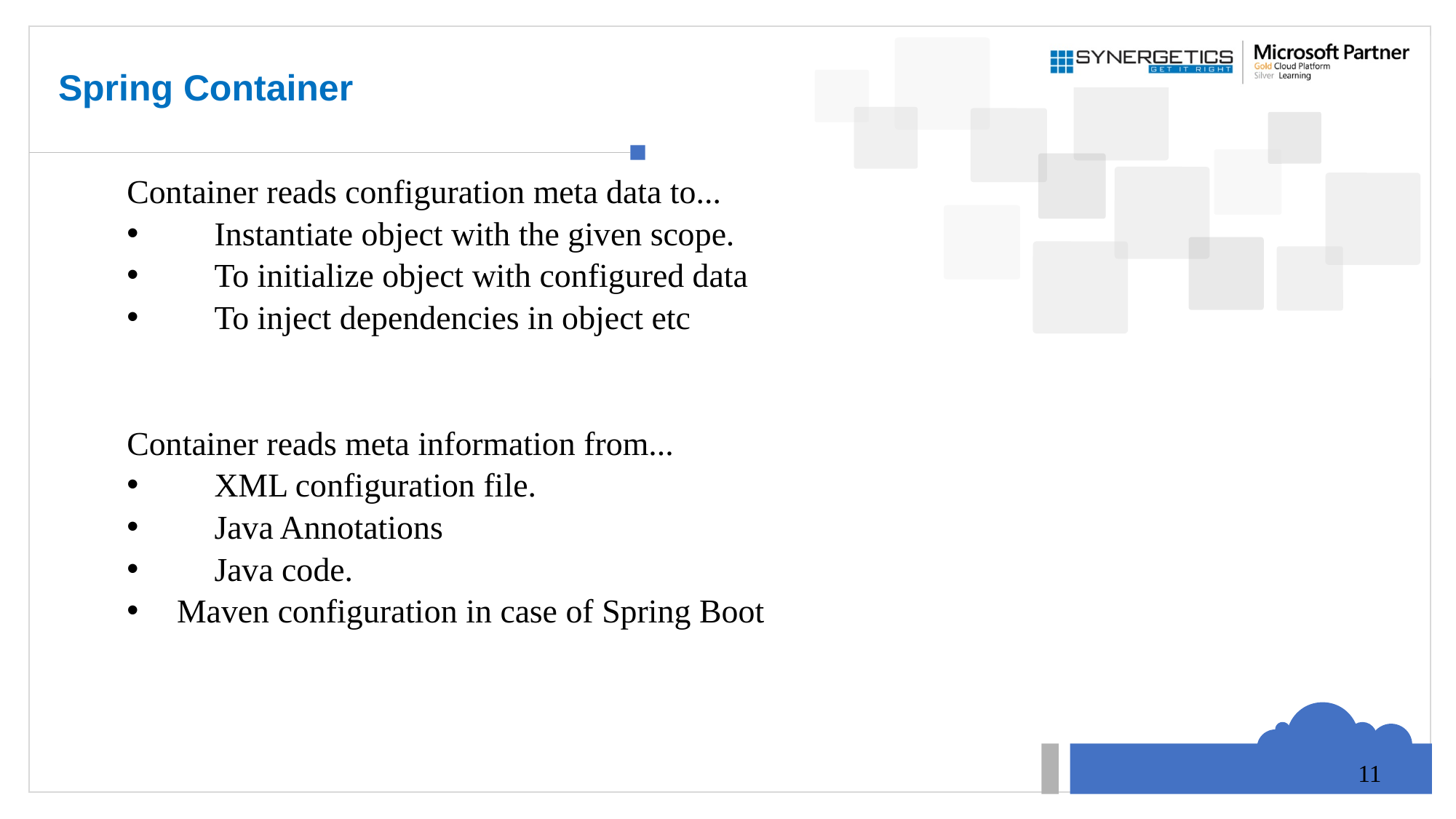

# Spring Container
Container reads configuration meta data to...
	Instantiate object with the given scope.
	To initialize object with configured data
	To inject dependencies in object etc

Container reads meta information from...
	XML configuration file.
	Java Annotations
	Java code.
  Maven configuration in case of Spring Boot